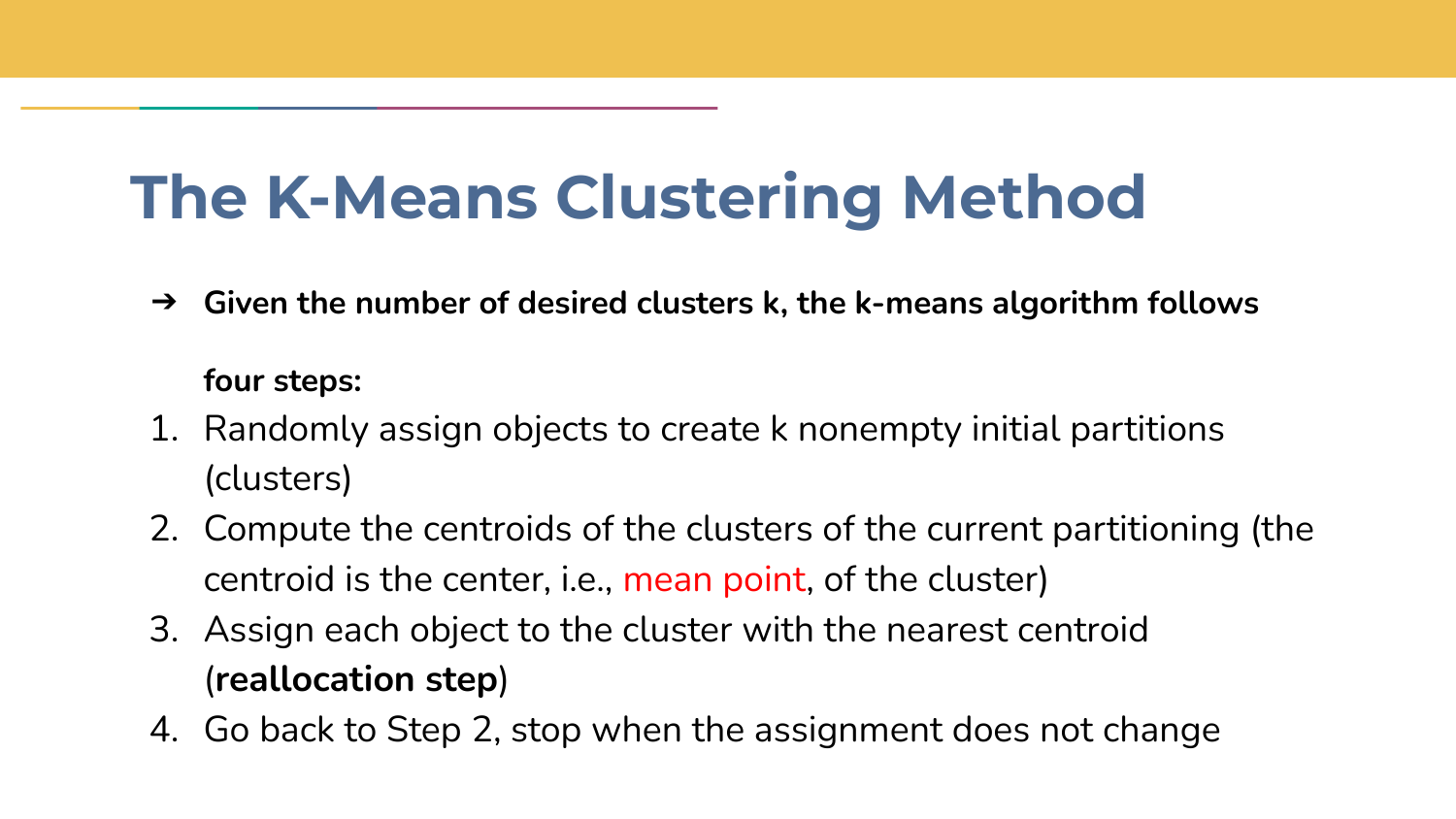

# The K-Means Clustering Method
Given the number of desired clusters k, the k-means algorithm follows four steps:
Randomly assign objects to create k nonempty initial partitions (clusters)
Compute the centroids of the clusters of the current partitioning (the centroid is the center, i.e., mean point, of the cluster)
Assign each object to the cluster with the nearest centroid (reallocation step)
Go back to Step 2, stop when the assignment does not change